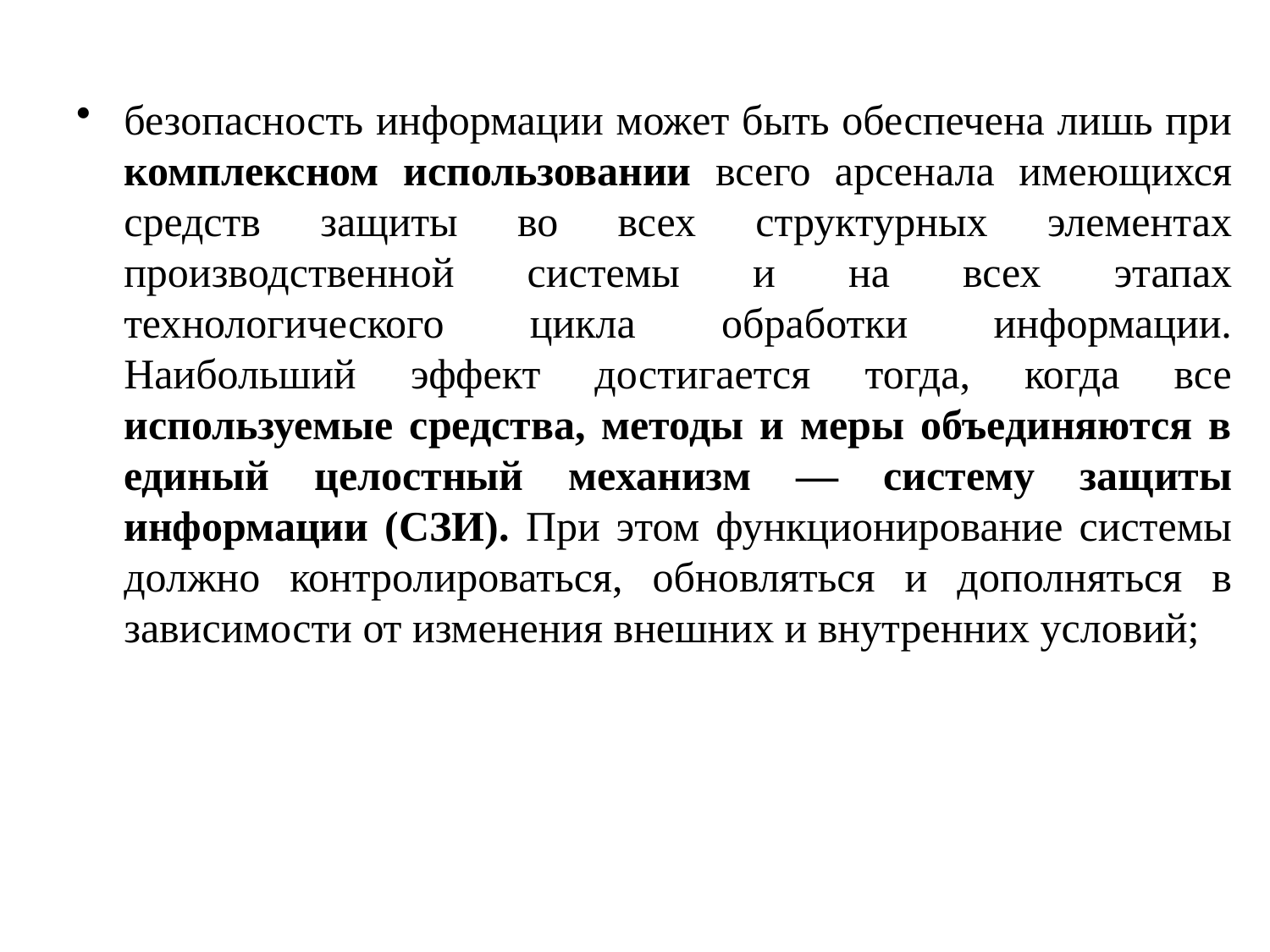

безопасность информации может быть обеспечена лишь при комплексном использовании всего арсенала имеющихся средств защиты во всех структурных элементах производственной системы и на всех этапах технологического цикла обработки информации. Наибольший эффект достигается тогда, когда все используемые средства, методы и меры объединяются в единый целостный механизм — систему защиты информации (СЗИ). При этом функционирование системы должно контролироваться, обновляться и дополняться в зависимости от изменения внешних и внутренних условий;

#